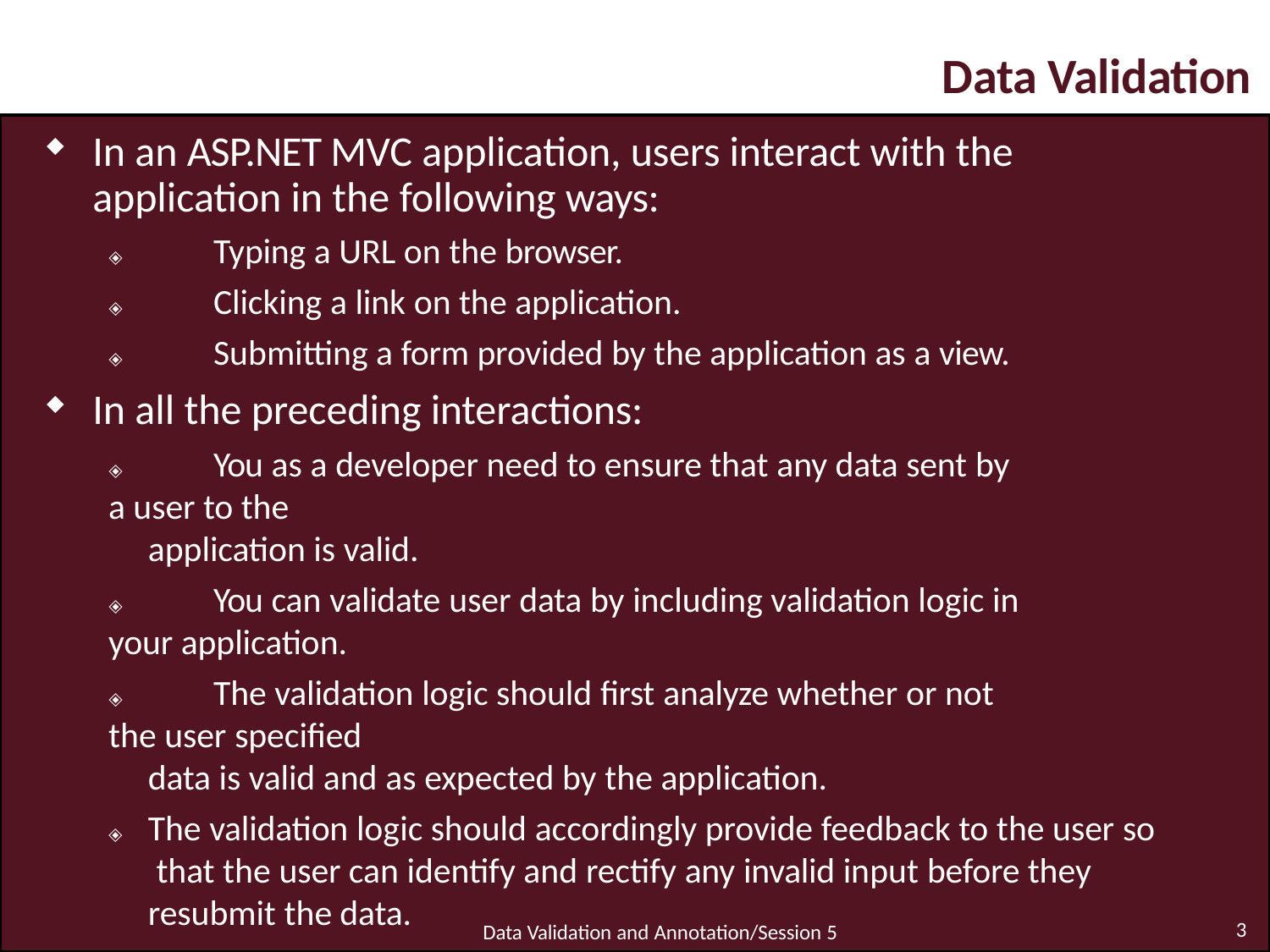

# Data Validation
In an ASP.NET MVC application, users interact with the  application in the following ways:
🞛	Typing a URL on the browser.
🞛	Clicking a link on the application.
🞛	Submitting a form provided by the application as a view.
In all the preceding interactions:
🞛	You as a developer need to ensure that any data sent by a user to the
application is valid.
🞛	You can validate user data by including validation logic in your application.
🞛	The validation logic should first analyze whether or not the user specified
data is valid and as expected by the application.
🞛	The validation logic should accordingly provide feedback to the user so  that the user can identify and rectify any invalid input before they  resubmit the data.
3
Data Validation and Annotation/Session 5